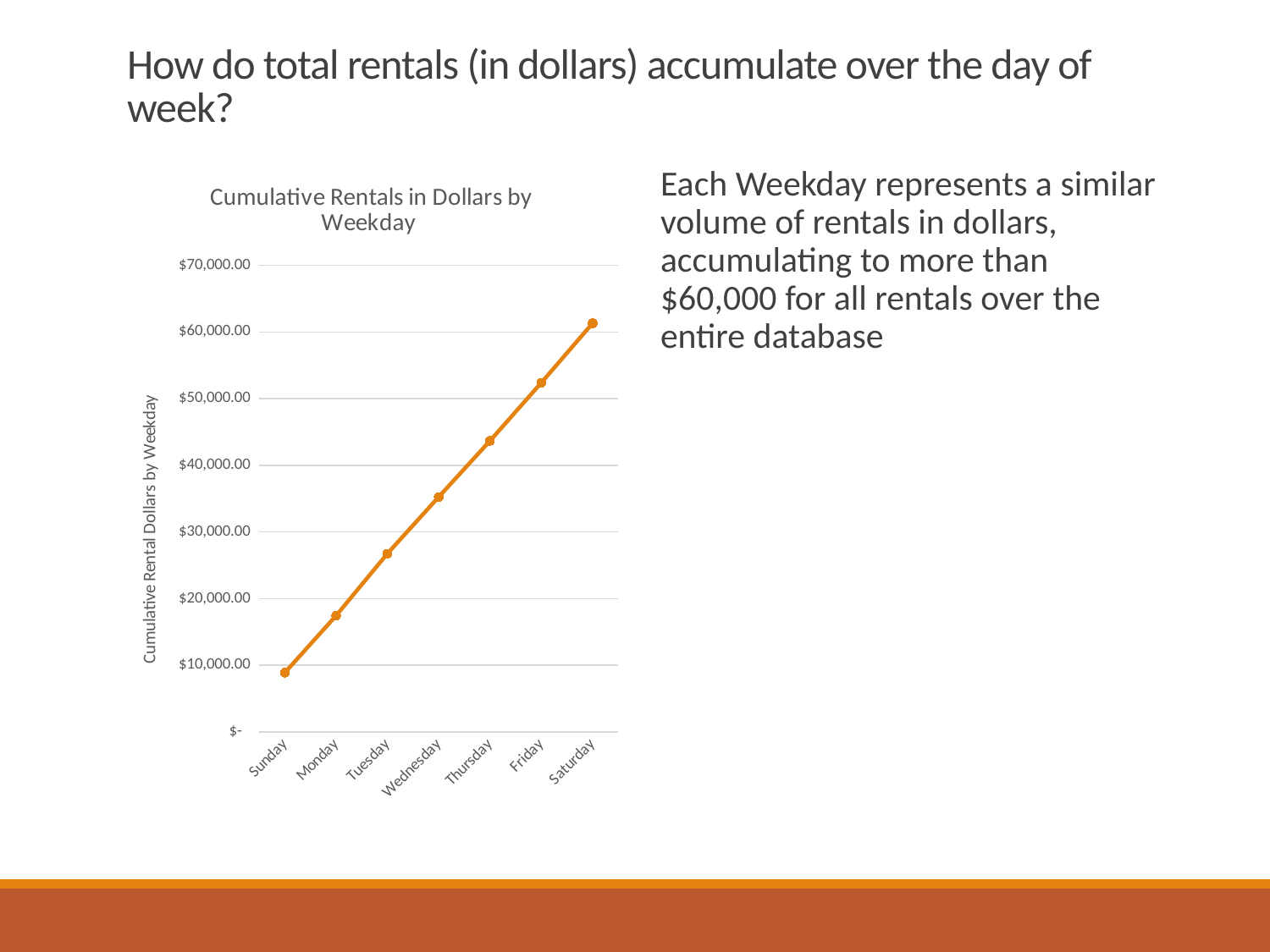

# How do total rentals (in dollars) accumulate over the day of week?

### Chart: Cumulative Rentals in Dollars by Weekday

| Category | running_total |
|---|---|
| Sunday | 8900.74 |
| Monday | 17456.25 |
| Tuesday | 26752.82 |
| Wednesday | 35248.33 |
| Thursday | 43671.42 |
| Friday | 52386.76 |
| Saturday | 61312.04 |
Each Weekday represents a similar volume of rentals in dollars, accumulating to more than $60,000 for all rentals over the entire database